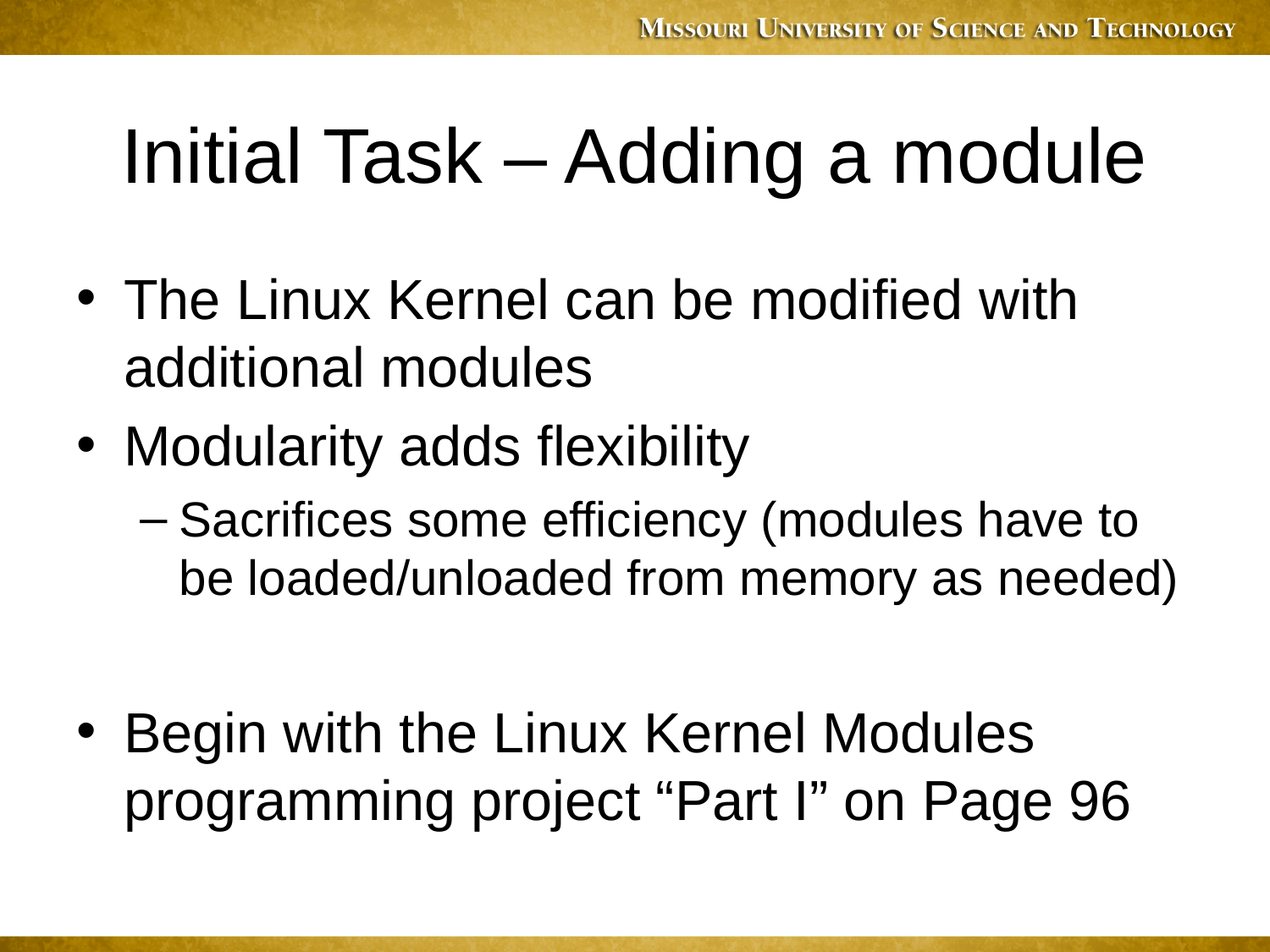

# Initial Task – Adding a module
The Linux Kernel can be modified with additional modules
Modularity adds flexibility
Sacrifices some efficiency (modules have to be loaded/unloaded from memory as needed)

Begin with the Linux Kernel Modules programming project “Part I” on Page 96